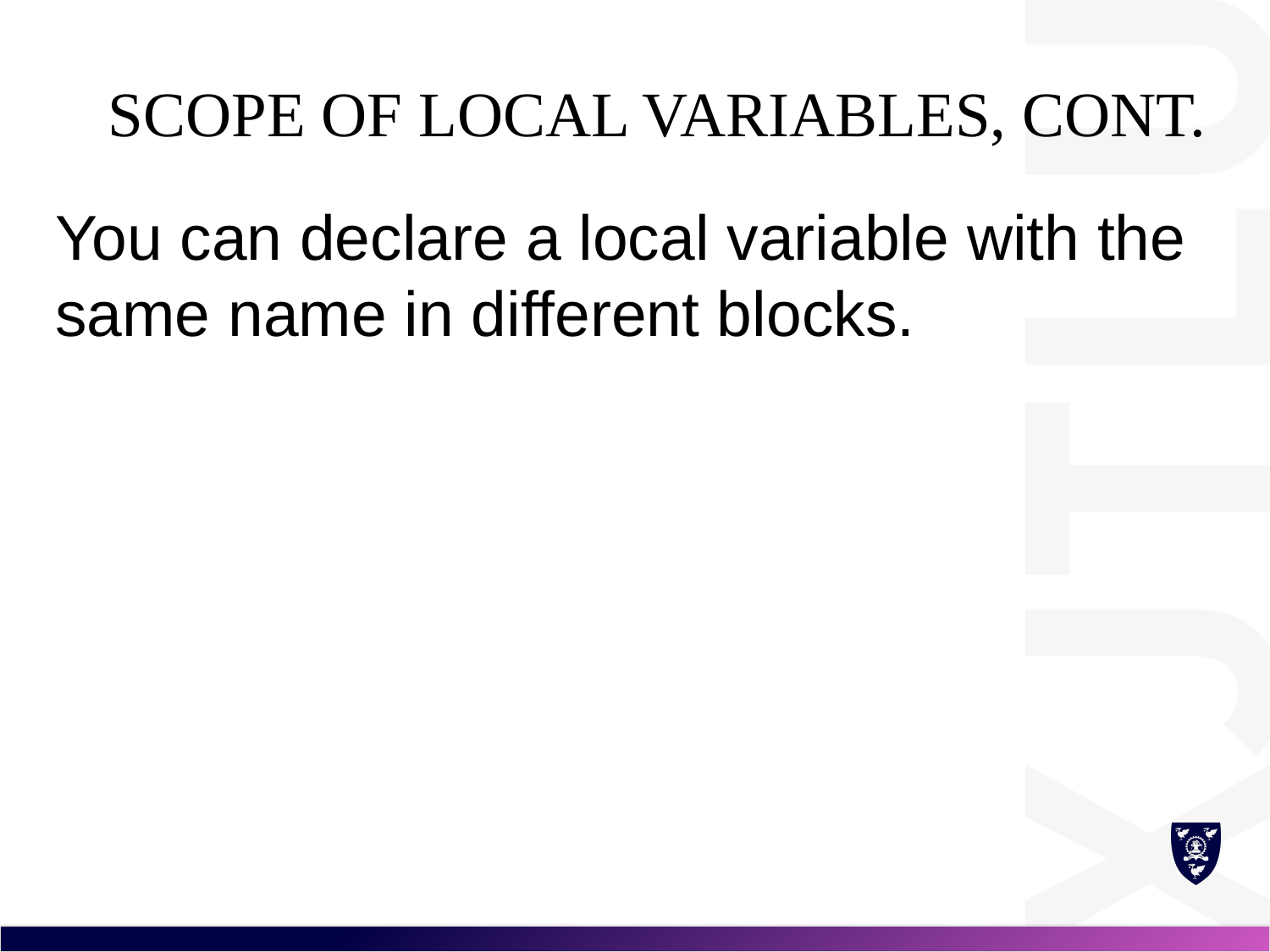

# Scope of Local Variables, cont.
You can declare a local variable with the same name in different blocks.
51